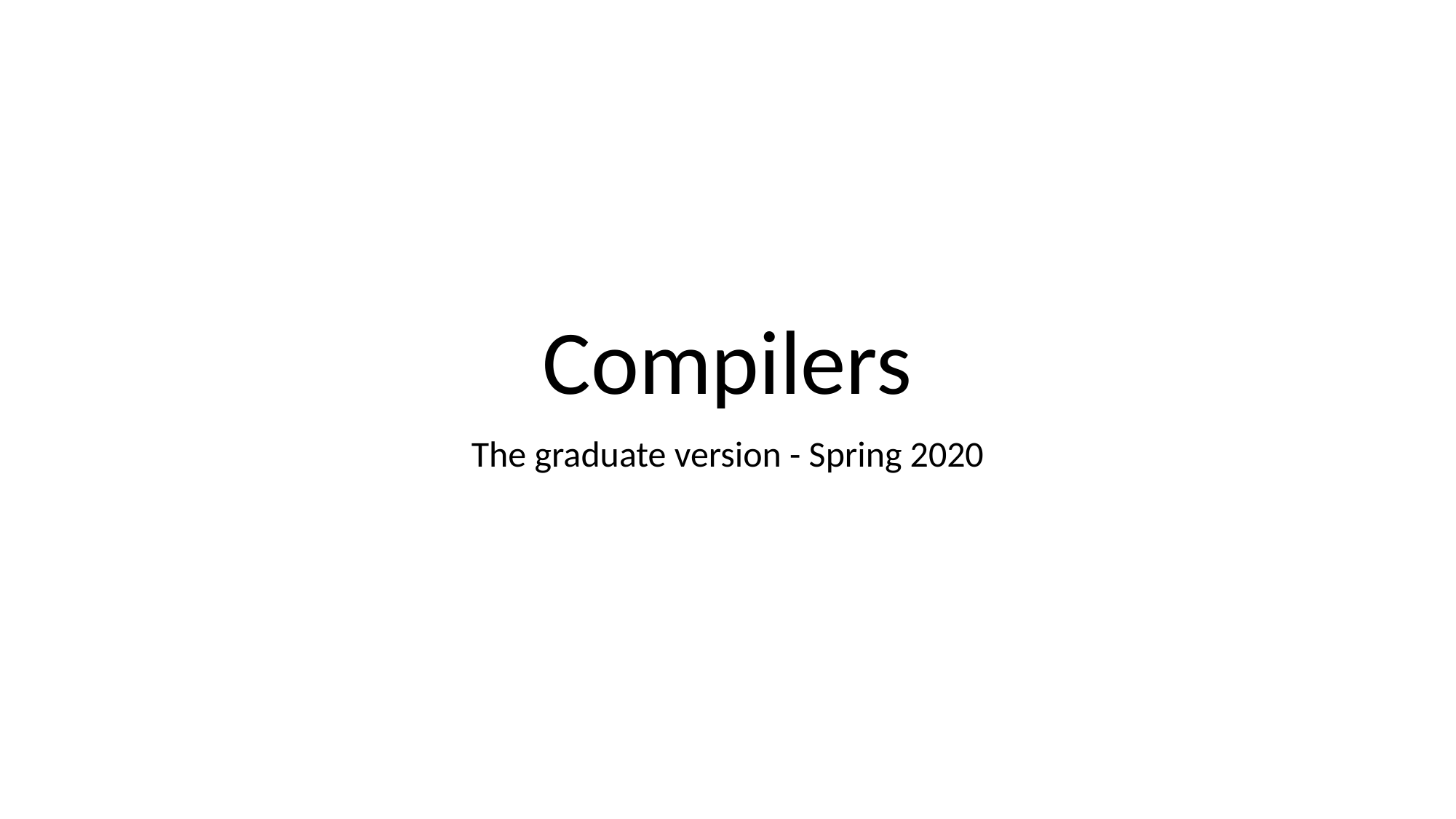

# Compilers
The graduate version - Spring 2020